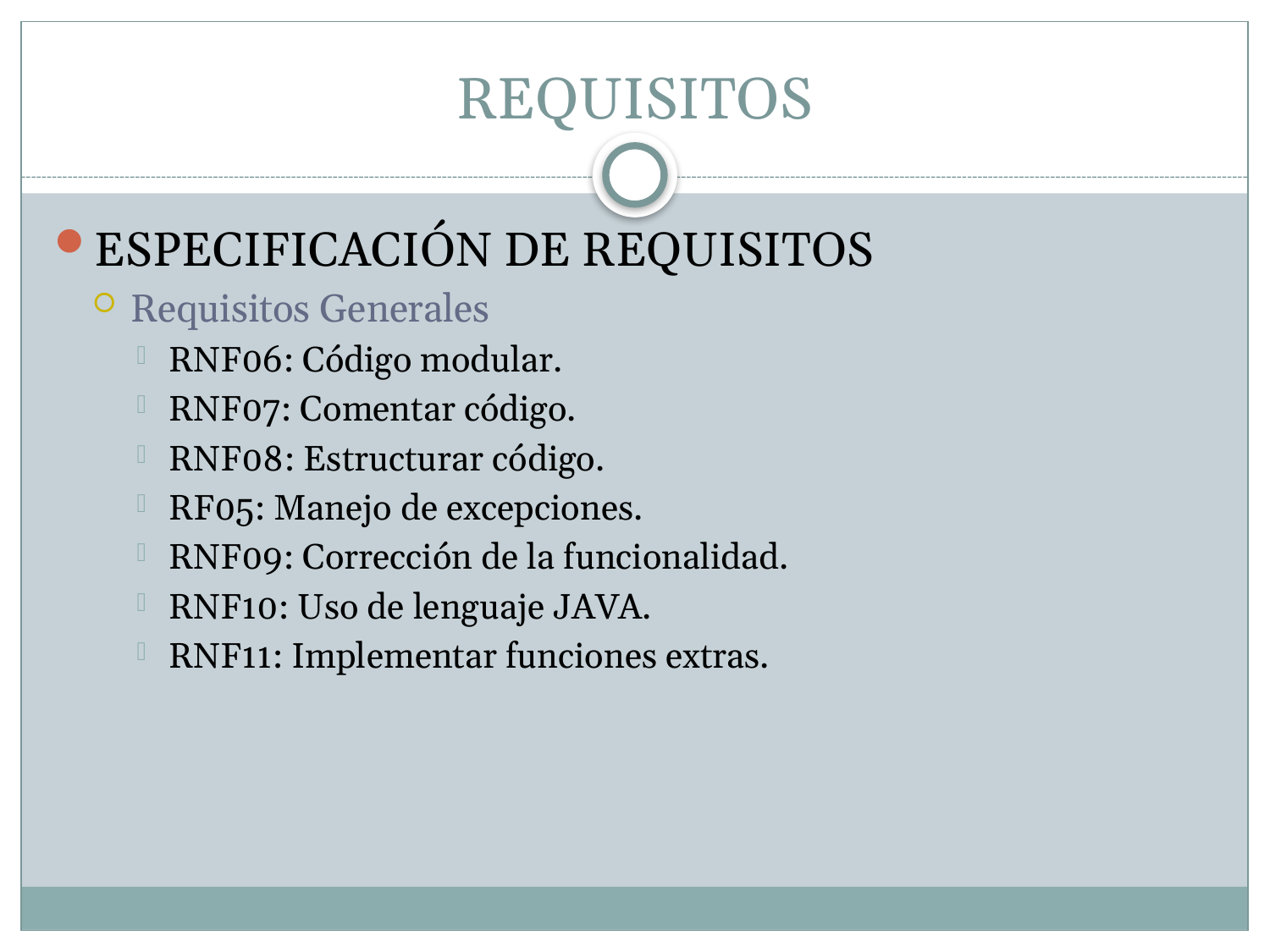

# REQUISITOS
ESPECIFICACIÓN DE REQUISITOS
Requisitos Generales
RNF06: Código modular.
RNF07: Comentar código.
RNF08: Estructurar código.
RF05: Manejo de excepciones.
RNF09: Corrección de la funcionalidad.
RNF10: Uso de lenguaje JAVA.
RNF11: Implementar funciones extras.